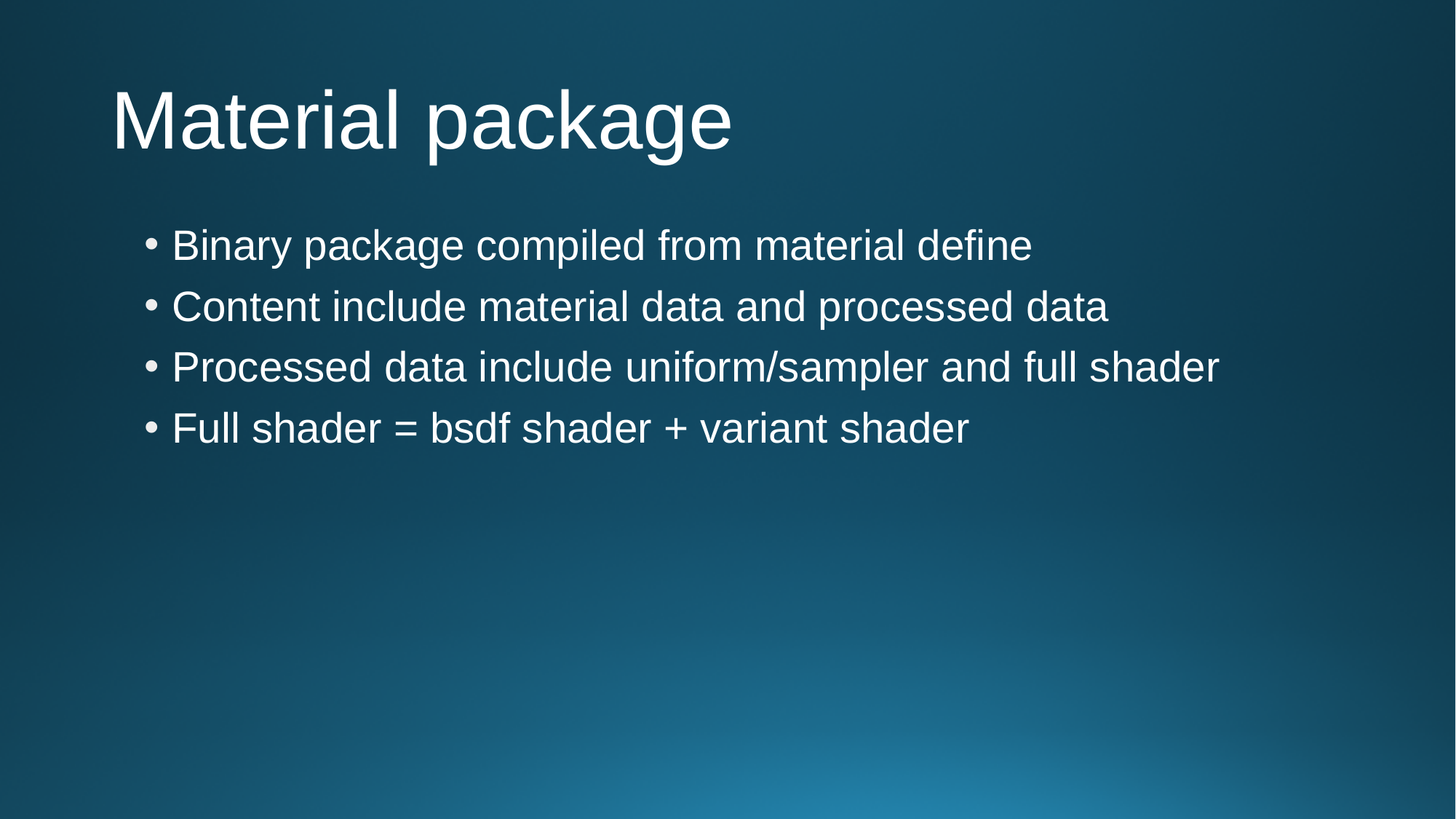

# Material package
Binary package compiled from material define
Content include material data and processed data
Processed data include uniform/sampler and full shader
Full shader = bsdf shader + variant shader